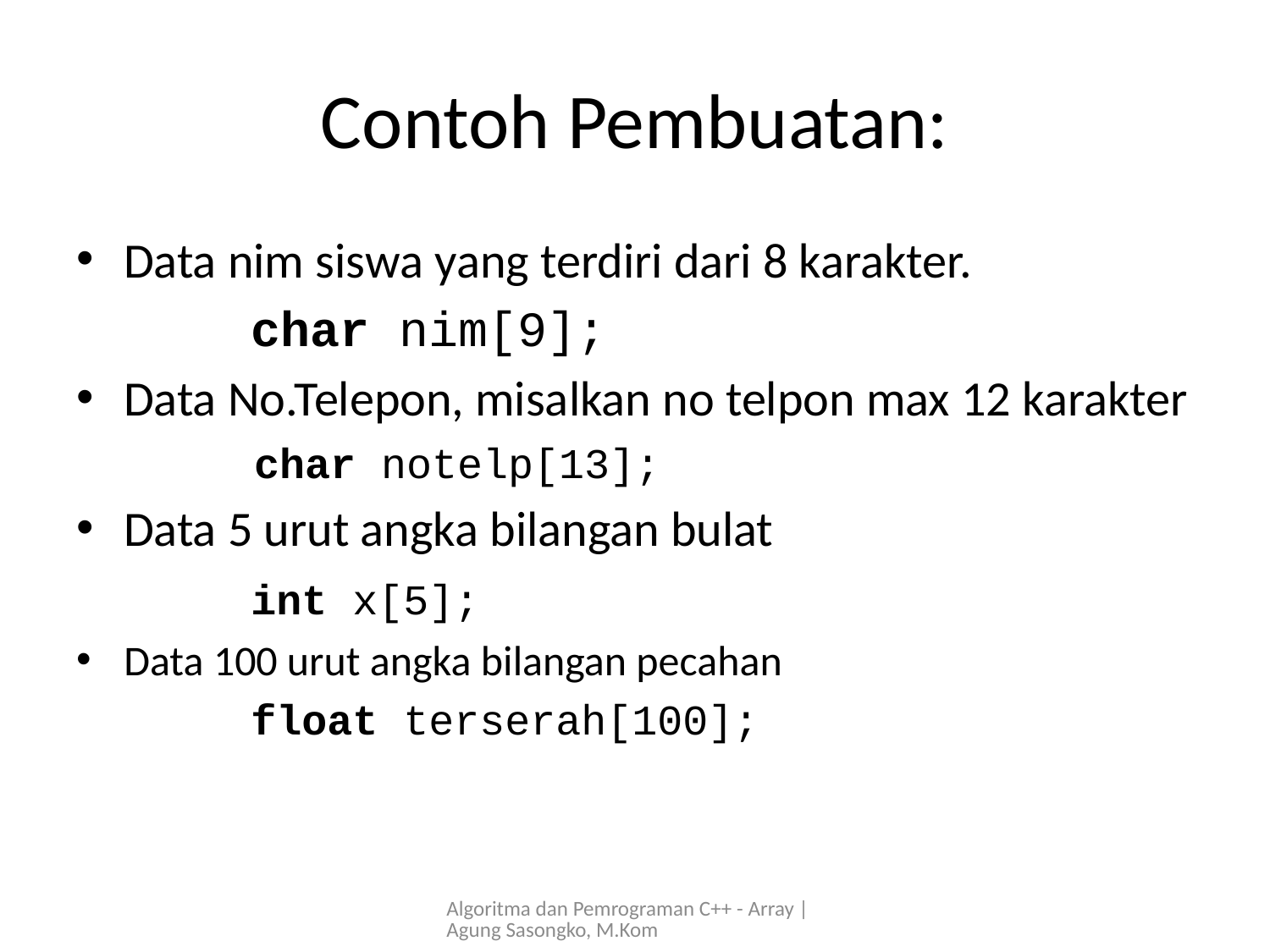

# Contoh Pembuatan:
Data nim siswa yang terdiri dari 8 karakter.
		char nim[9];
Data No.Telepon, misalkan no telpon max 12 karakter
		char notelp[13];
Data 5 urut angka bilangan bulat
		int x[5];
Data 100 urut angka bilangan pecahan
		float terserah[100];

Algoritma dan Pemrograman C++ - Array | Agung Sasongko, M.Kom